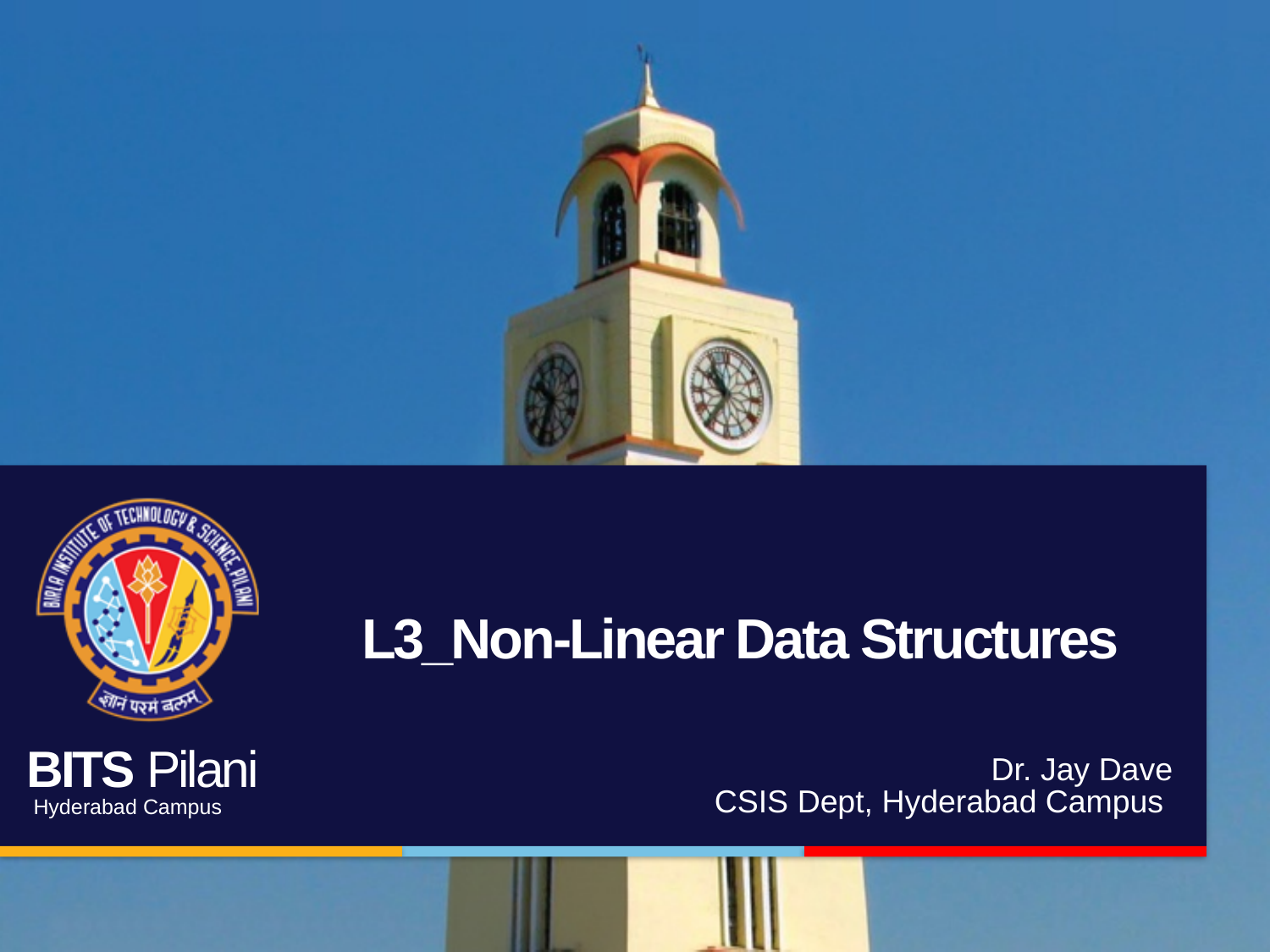

# L3_Non-Linear Data Structures
Dr. Jay Dave
CSIS Dept, Hyderabad Campus